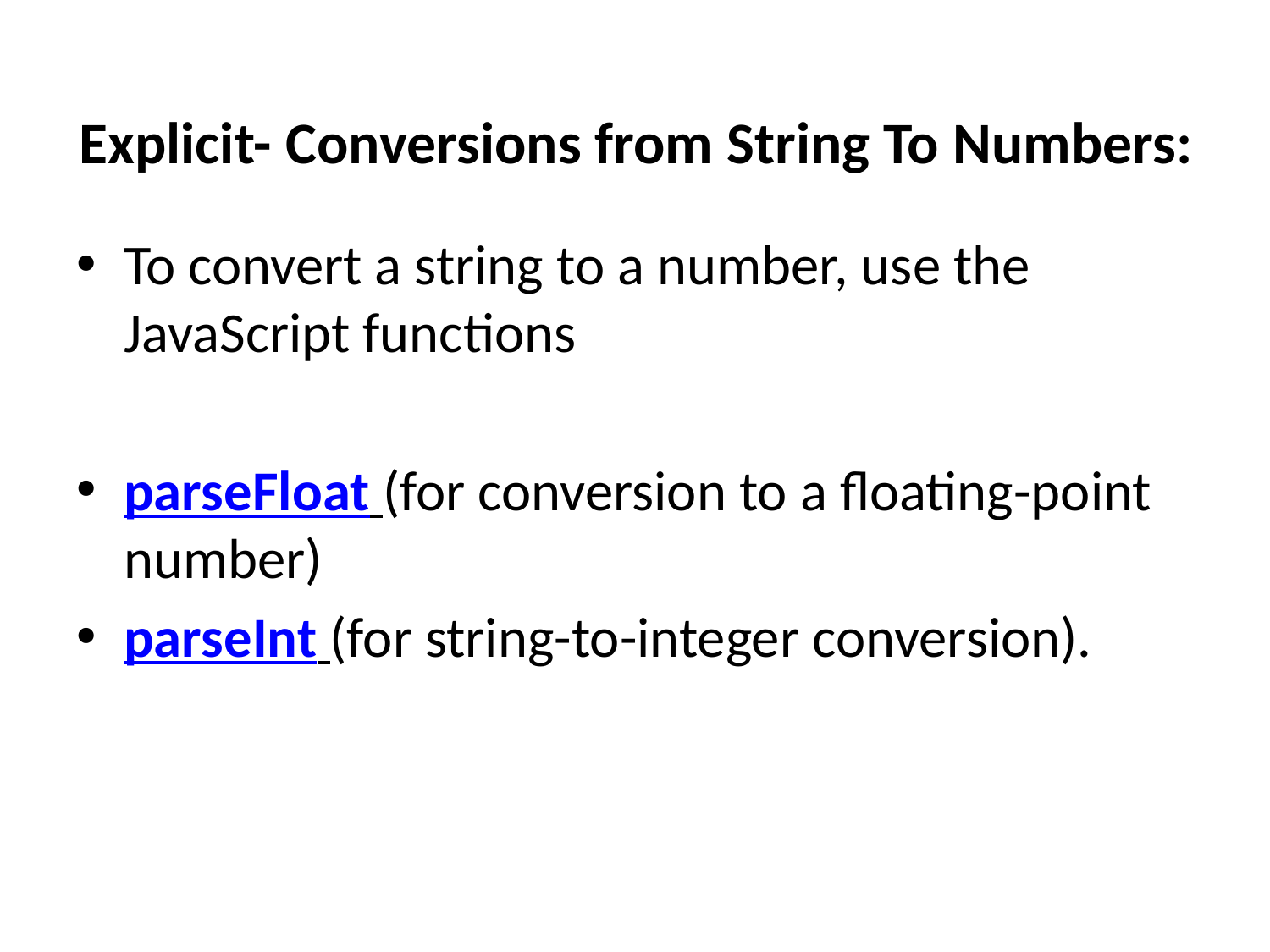

# Explicit- Conversions from String To Numbers:
To convert a string to a number, use the JavaScript functions

parseFloat (for conversion to a floating-point number)
parseInt (for string-to-integer conversion).